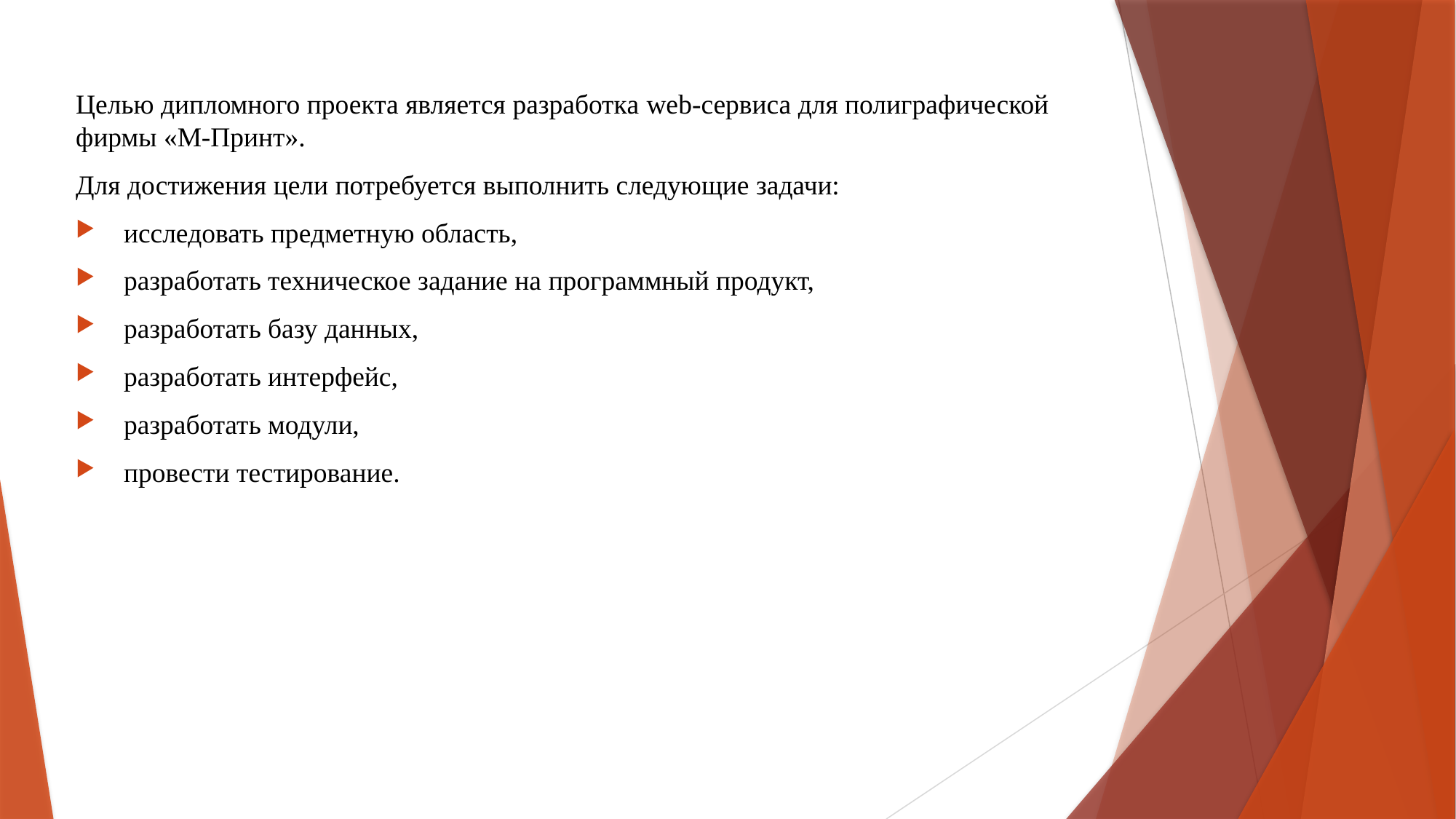

Целью дипломного проекта является разработка web-сервиса для полиграфической фирмы «М-Принт».
Для достижения цели потребуется выполнить следующие задачи:
 исследовать предметную область,
 разработать техническое задание на программный продукт,
 разработать базу данных,
 разработать интерфейс,
 разработать модули,
 провести тестирование.